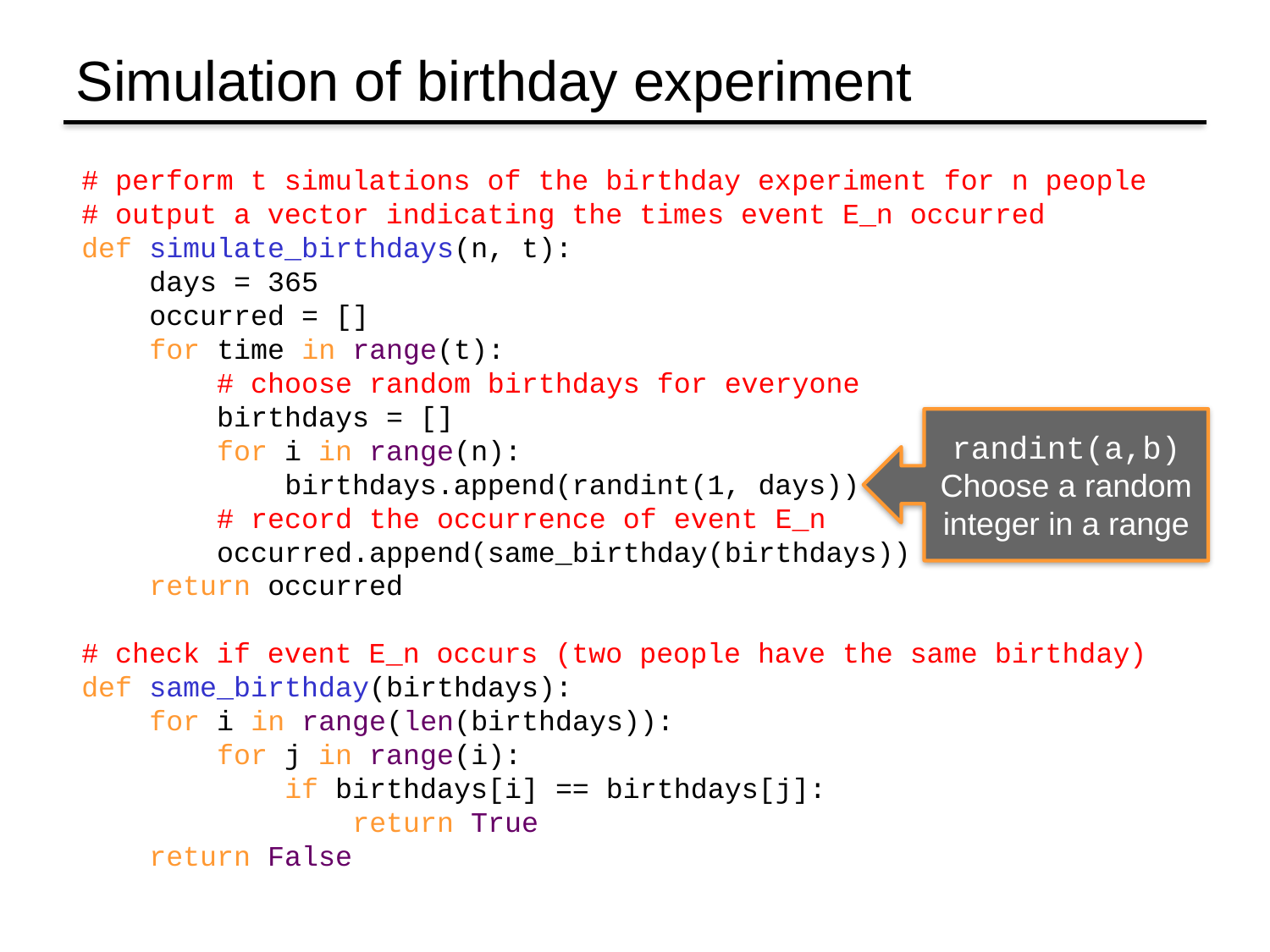

# Simulation of birthday experiment
# perform t simulations of the birthday experiment for n people
# output a vector indicating the times event E_n occurred
def simulate_birthdays(n, t):
    days = 365
    occurred = []
    for time in range(t):
        # choose random birthdays for everyone
        birthdays = []
        for i in range(n):
            birthdays.append(randint(1, days))
        # record the occurrence of event E_n
        occurred.append(same_birthday(birthdays))
    return occurred

# check if event E_n occurs (two people have the same birthday)
def same_birthday(birthdays):
    for i in range(len(birthdays)):
        for j in range(i):
            if birthdays[i] == birthdays[j]:
                return True
    return False

randint(a,b)
Choose a random integer in a range